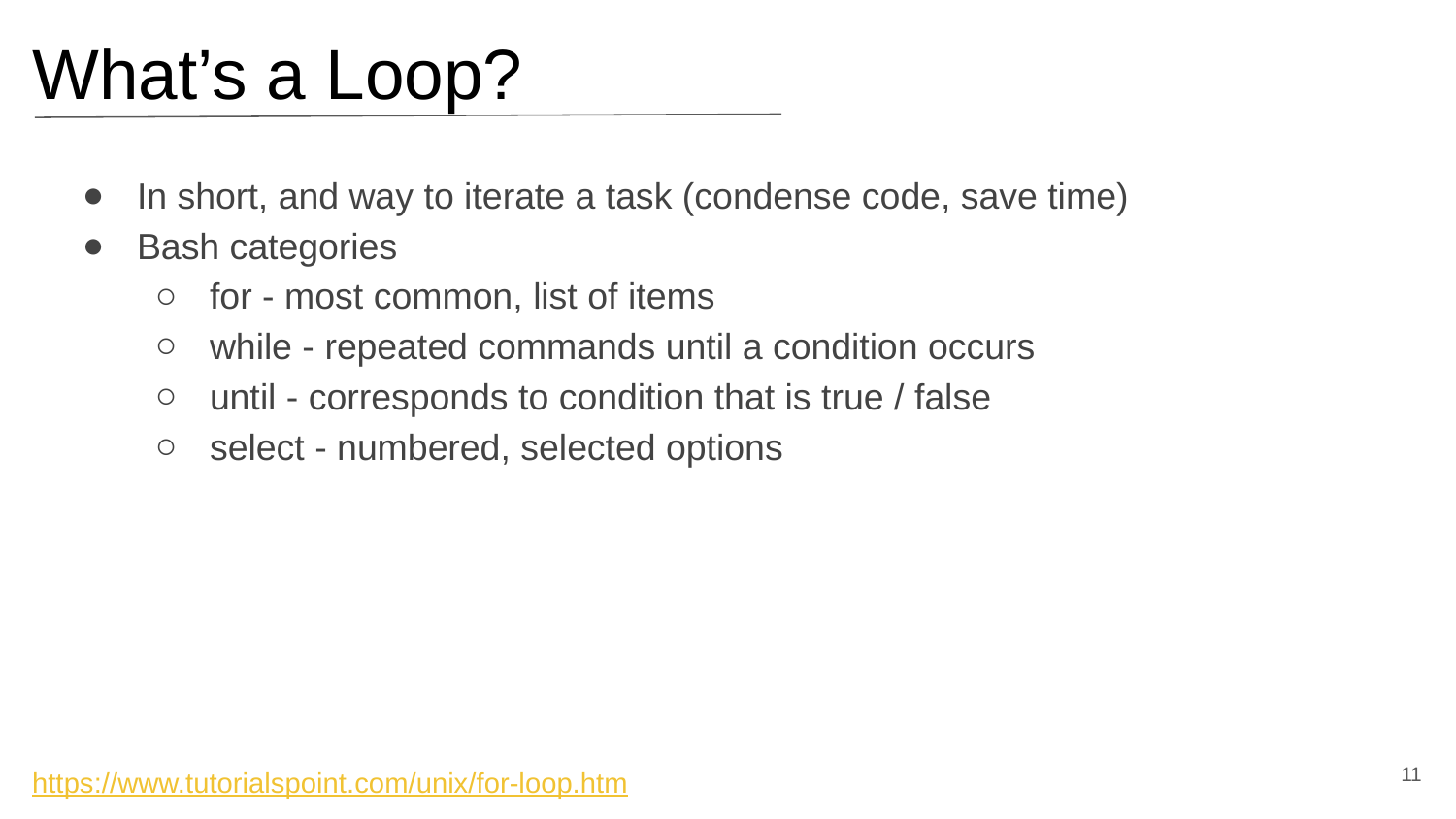

# What’s a Loop?
In short, and way to iterate a task (condense code, save time)
Bash categories
for - most common, list of items
while - repeated commands until a condition occurs
until - corresponds to condition that is true / false
select - numbered, selected options

11
https://www.tutorialspoint.com/unix/for-loop.htm